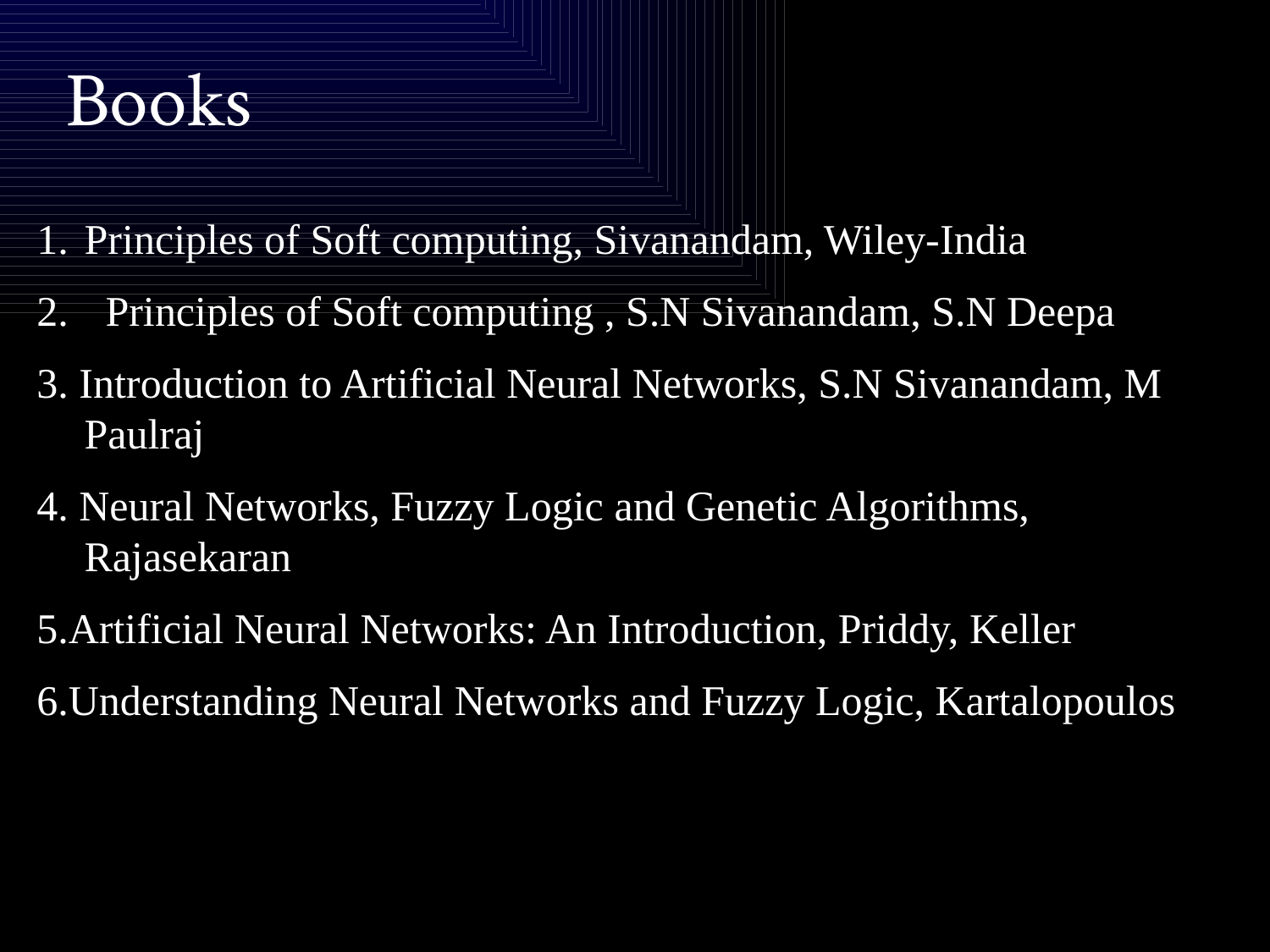

Books
Principles of Soft computing, Sivanandam, Wiley-India
  Principles of Soft computing , S.N Sivanandam, S.N Deepa
3. Introduction to Artificial Neural Networks, S.N Sivanandam, M Paulraj
4. Neural Networks, Fuzzy Logic and Genetic Algorithms, Rajasekaran
5.Artificial Neural Networks: An Introduction, Priddy, Keller
6.Understanding Neural Networks and Fuzzy Logic, Kartalopoulos